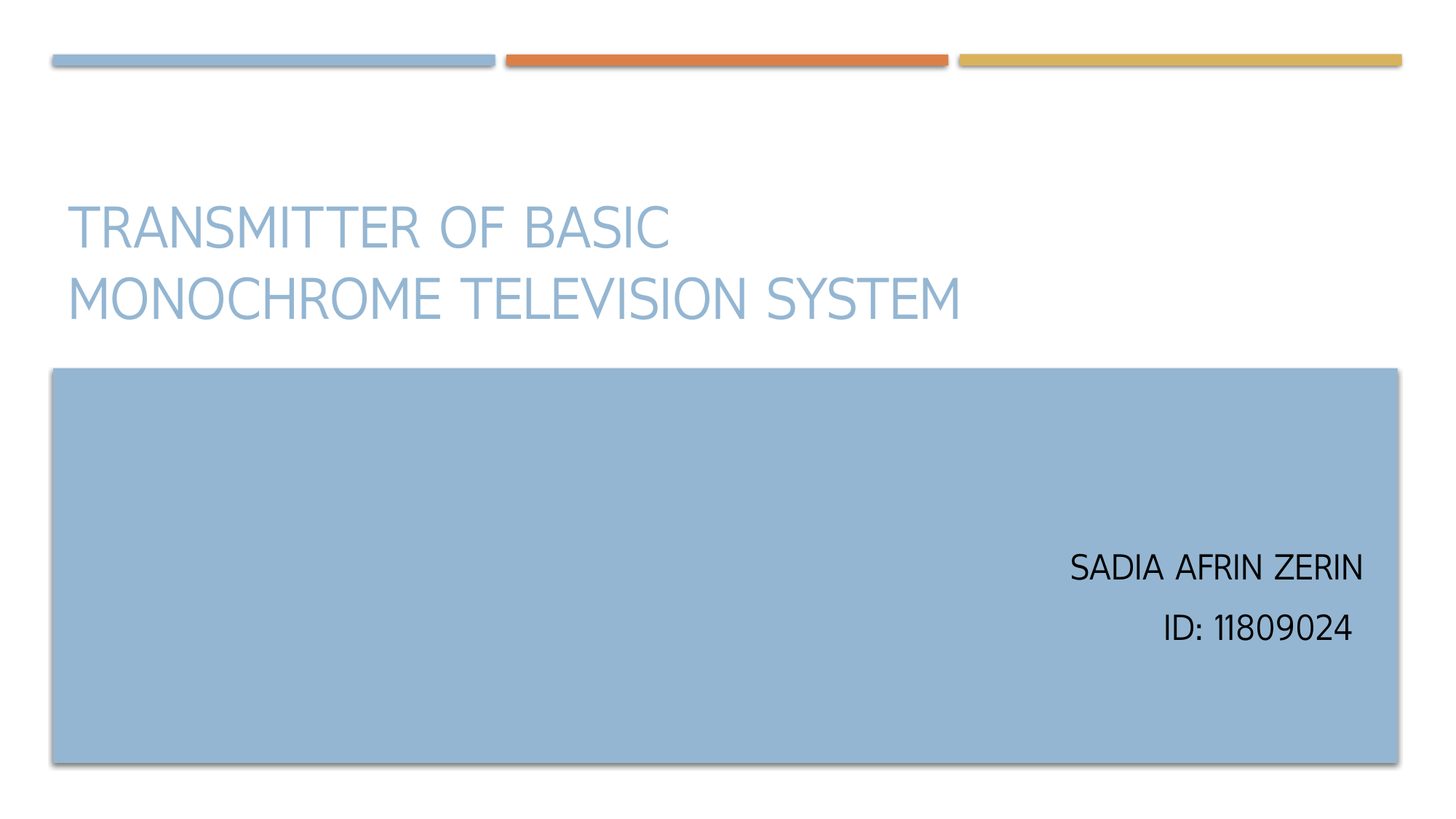

# Transmitter of Basic Monochrome Television System
Sadia Afrin Zerin
ID: 11809024